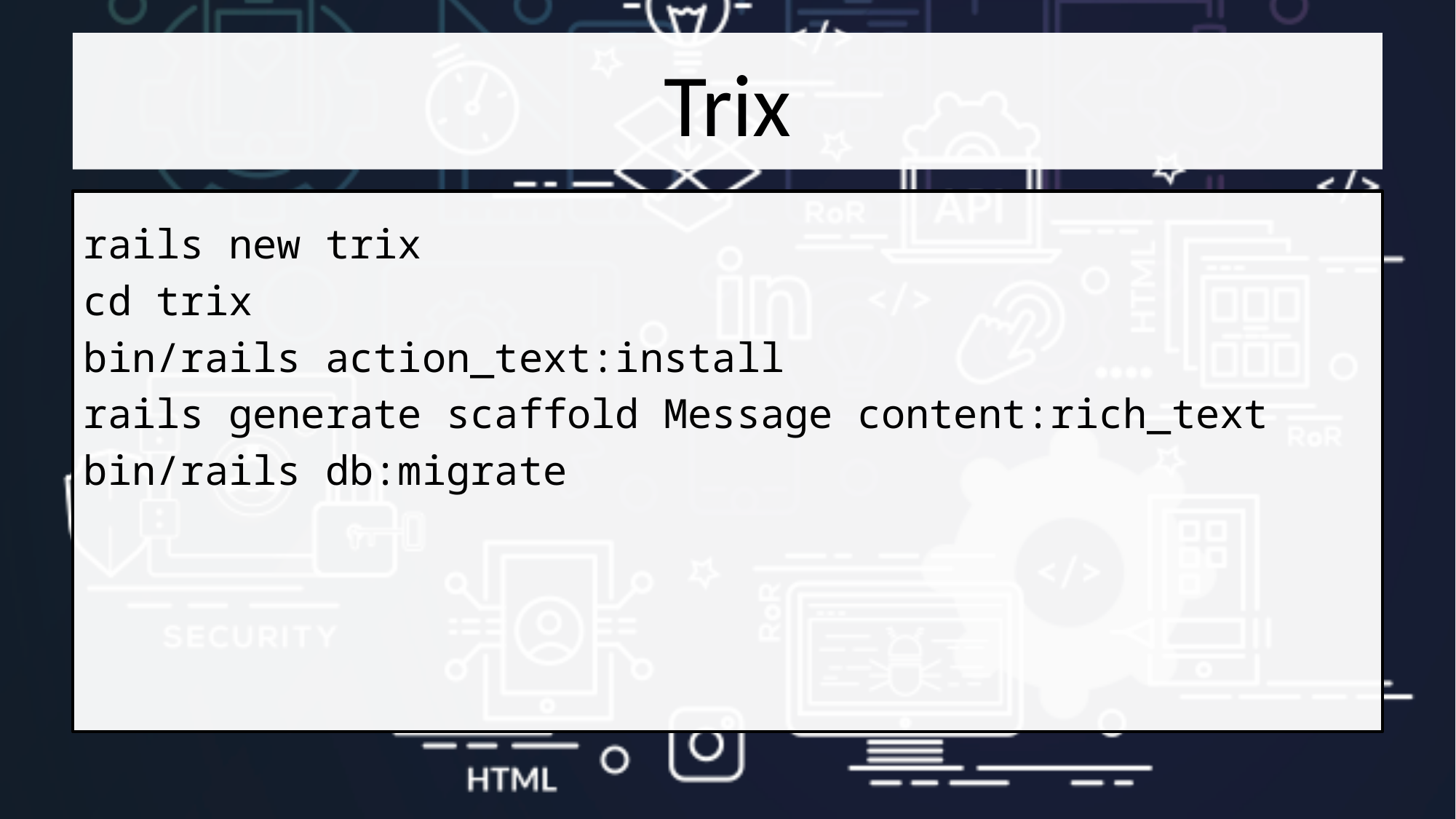

# Trix
rails new trix
cd trix
bin/rails action_text:install
rails generate scaffold Message content:rich_text
bin/rails db:migrate